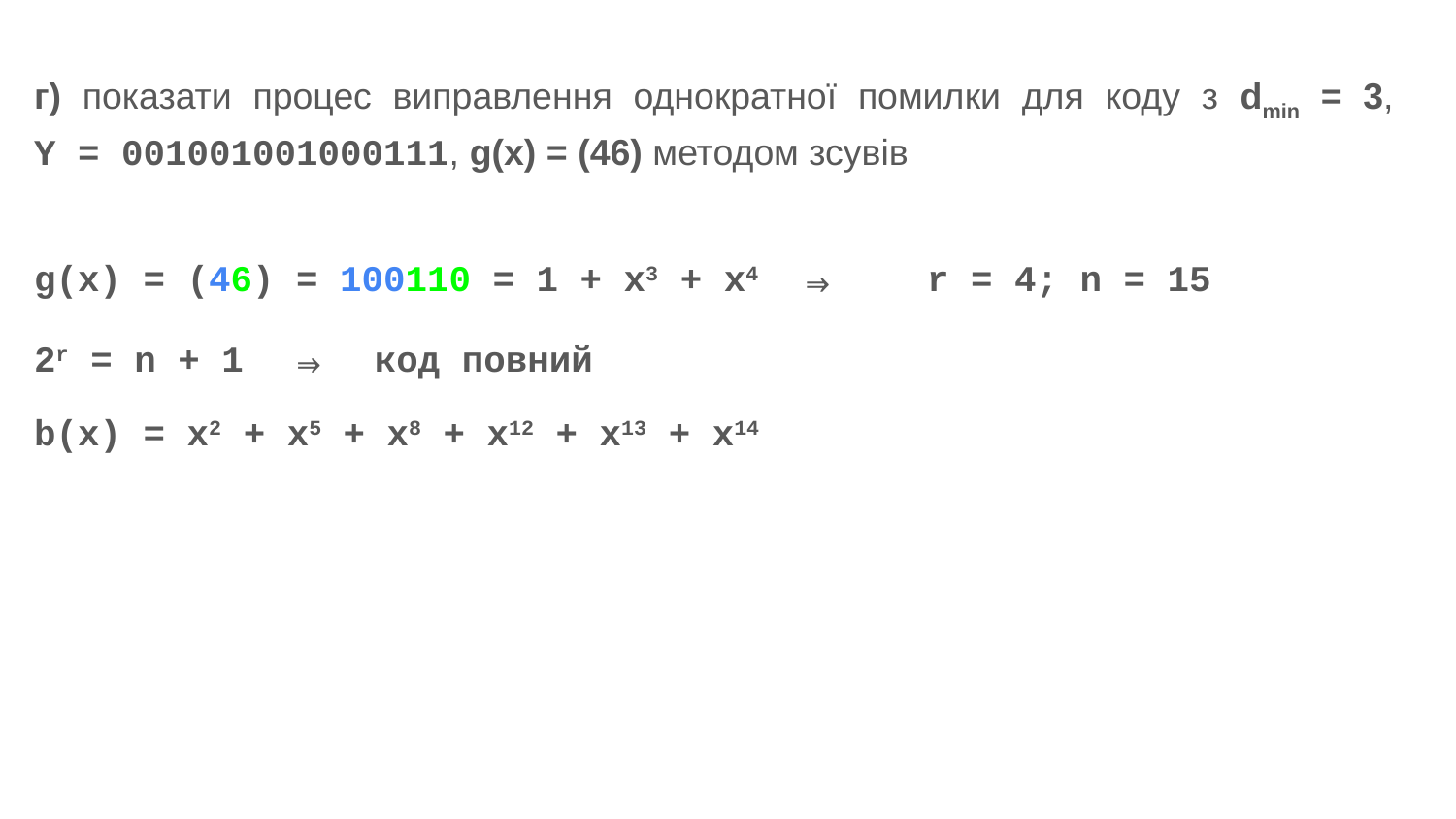

г) показати процес виправлення однократної помилки для коду з dmin = 3,
Y = 001001001000111, g(x) = (46) методом зсувів
g(x) = (46) = 100110 = 1 + x3 + x4   ⇒    r = 4; n = 15
2r = n + 1  ⇒  код повний
b(x) = x2 + x5 + x8 + x12 + x13 + x14